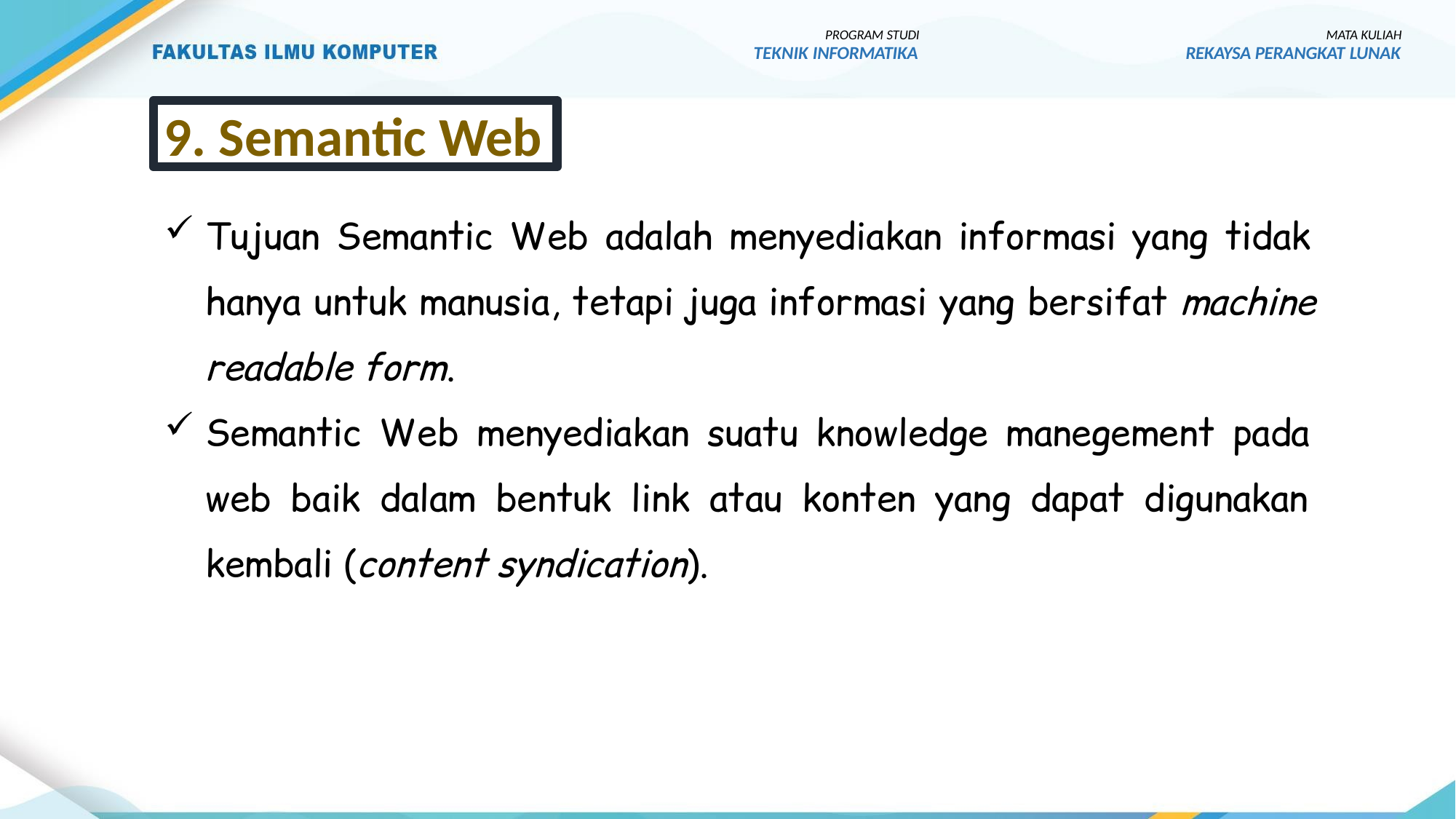

PROGRAM STUDI
TEKNIK INFORMATIKA
MATA KULIAH
REKAYSA PERANGKAT LUNAK
9. Semantic Web
Tujuan Semantic Web adalah menyediakan informasi yang tidak  hanya untuk manusia, tetapi juga informasi yang bersifat machine  readable form.
Semantic Web menyediakan suatu knowledge manegement pada  web baik dalam bentuk link atau konten yang dapat digunakan  kembali (content syndication).